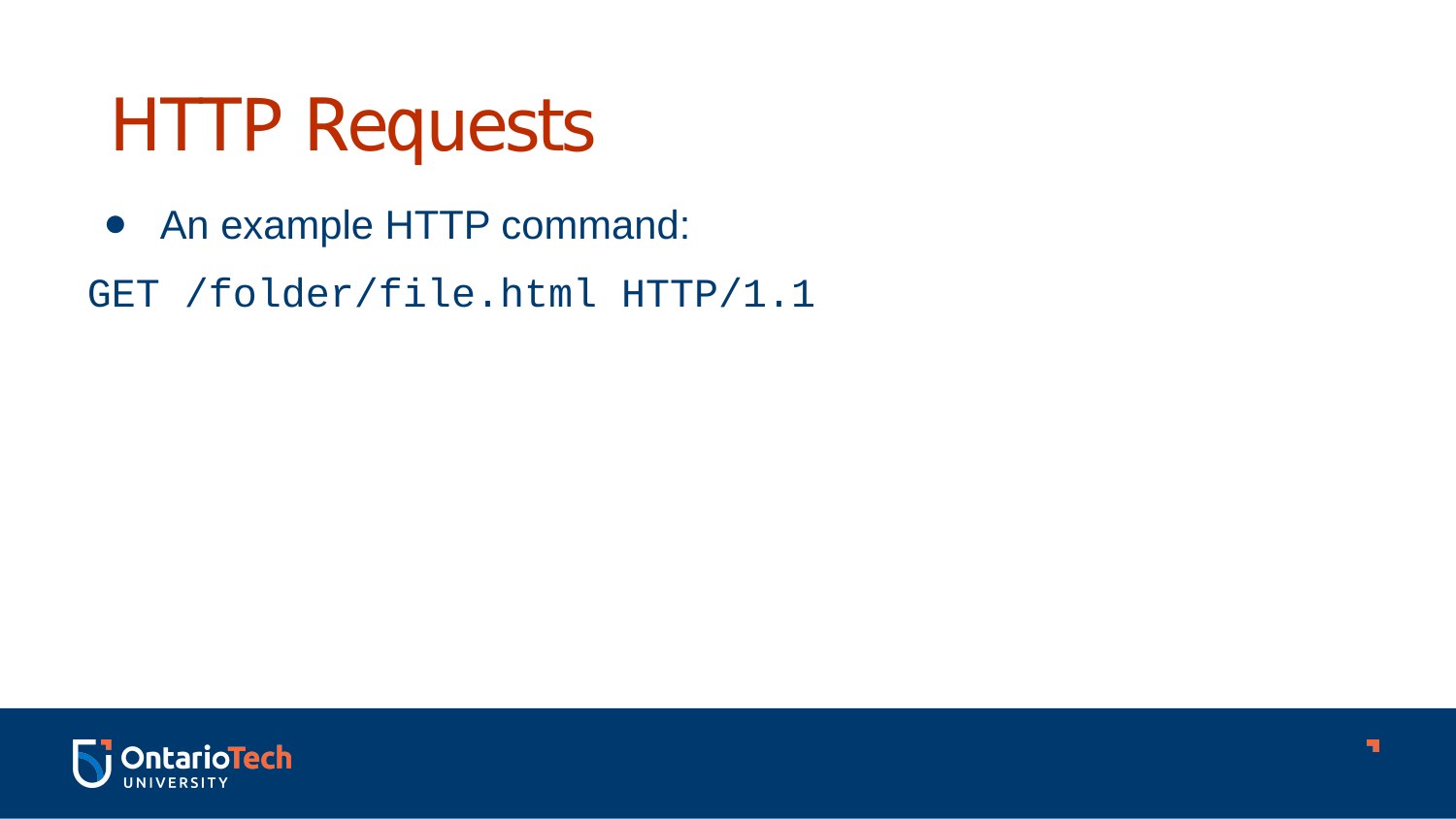

HTTP Requests
An example HTTP command:

GET /folder/file.html HTTP/1.1